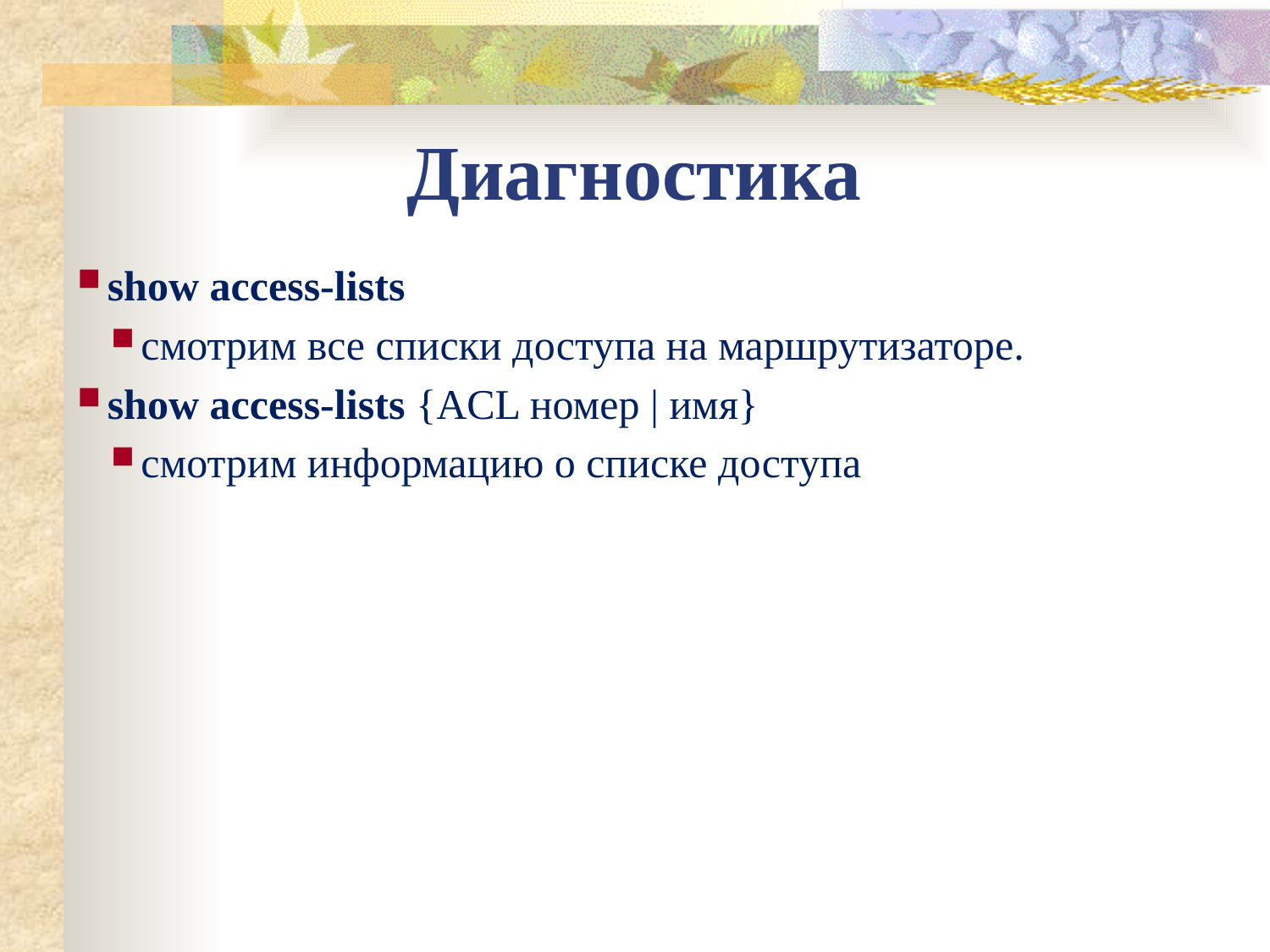

Диагностика
show access-lists
смотрим все списки доступа на маршрутизаторе.
show access-lists {ACL номер | имя}
смотрим информацию о списке доступа